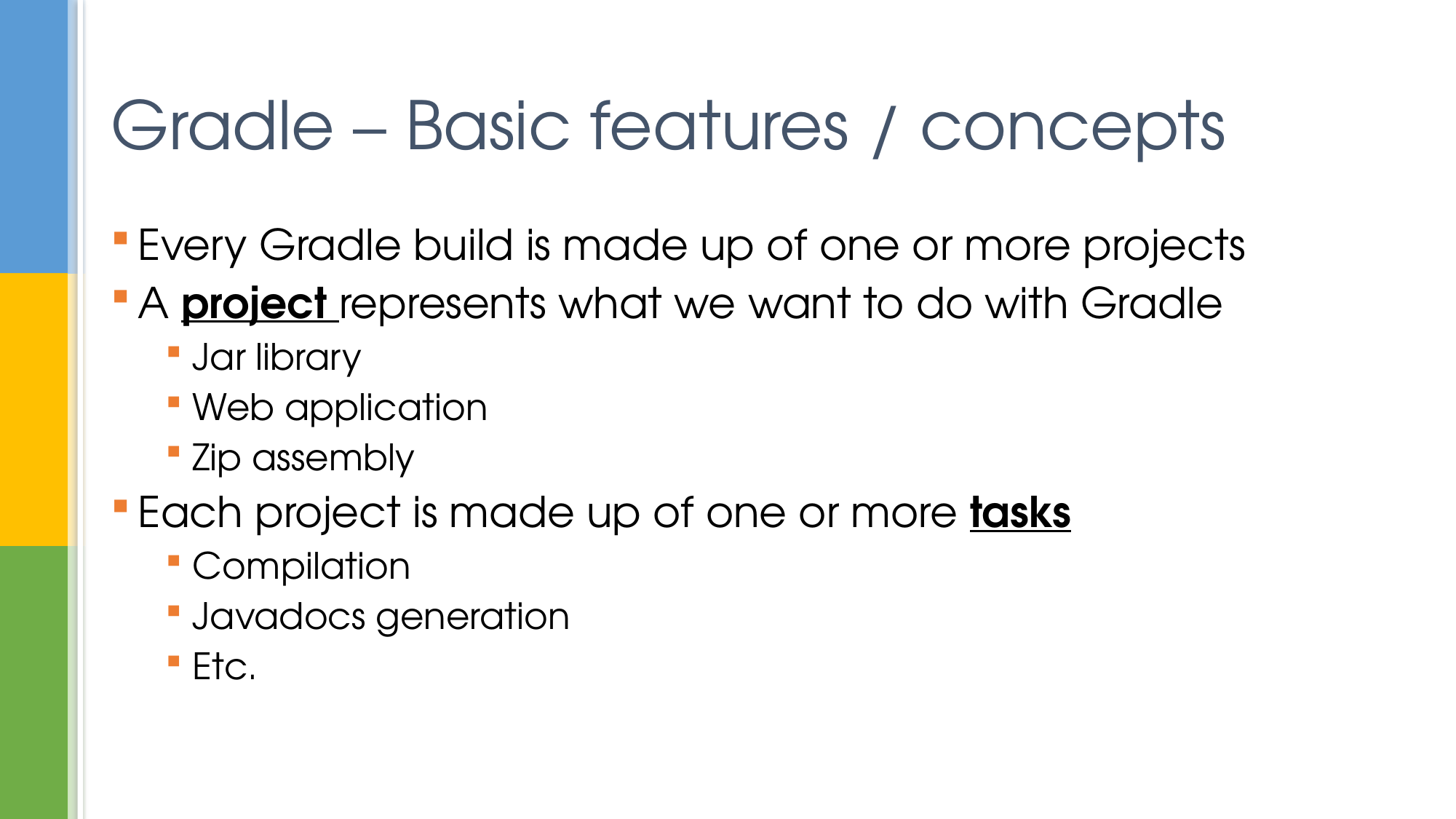

# Gradle – Basic features / concepts
Every Gradle build is made up of one or more projects
A project represents what we want to do with Gradle
Jar library
Web application
Zip assembly
Each project is made up of one or more tasks
Compilation
Javadocs generation
Etc.